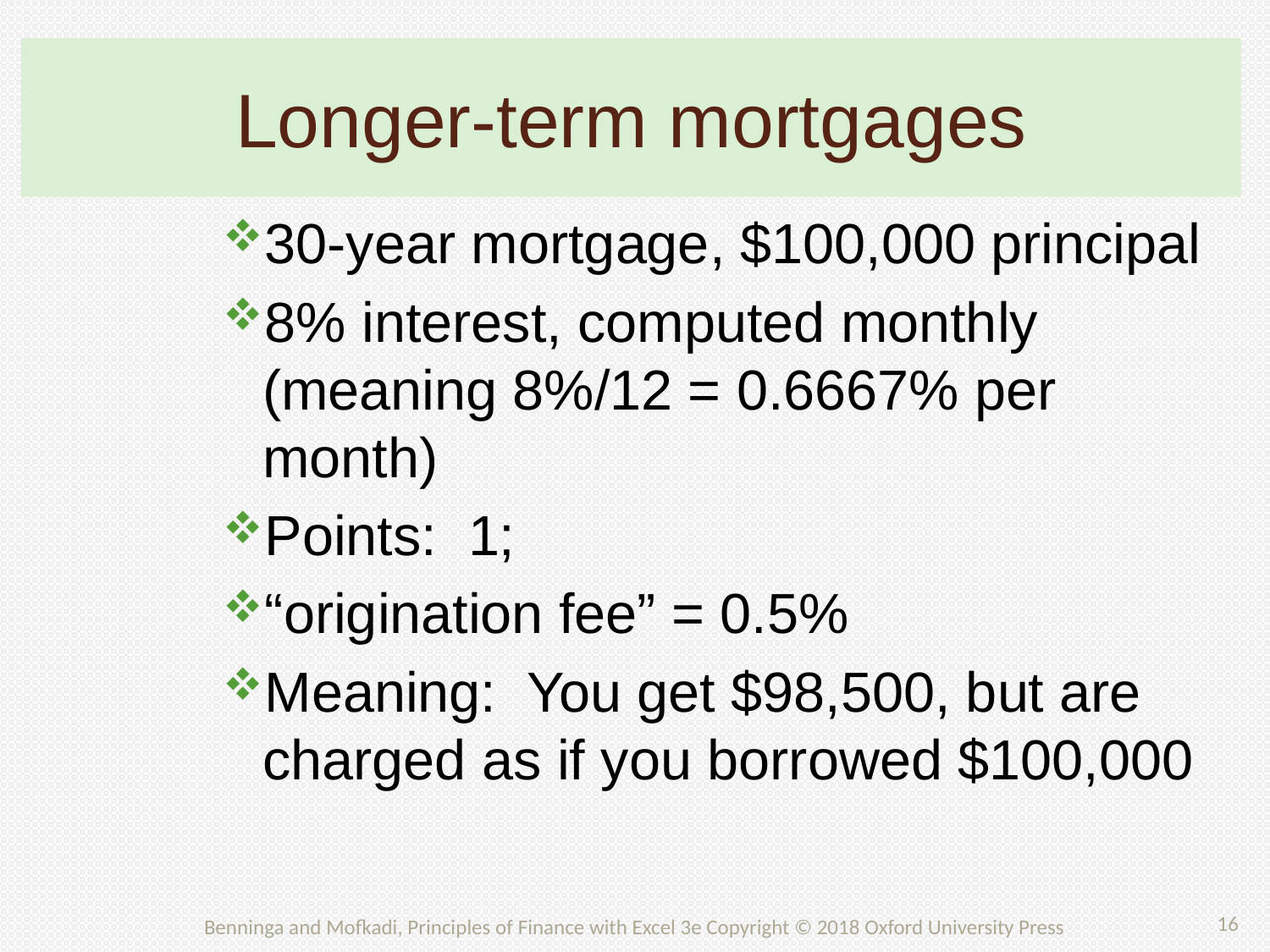

# Longer-term mortgages
30-year mortgage, $100,000 principal
8% interest, computed monthly (meaning 8%/12 = 0.6667% per month)
Points:  1;
“origination fee” = 0.5%
Meaning:  You get $98,500, but are charged as if you borrowed $100,000
16
Benninga and Mofkadi, Principles of Finance with Excel 3e Copyright © 2018 Oxford University Press